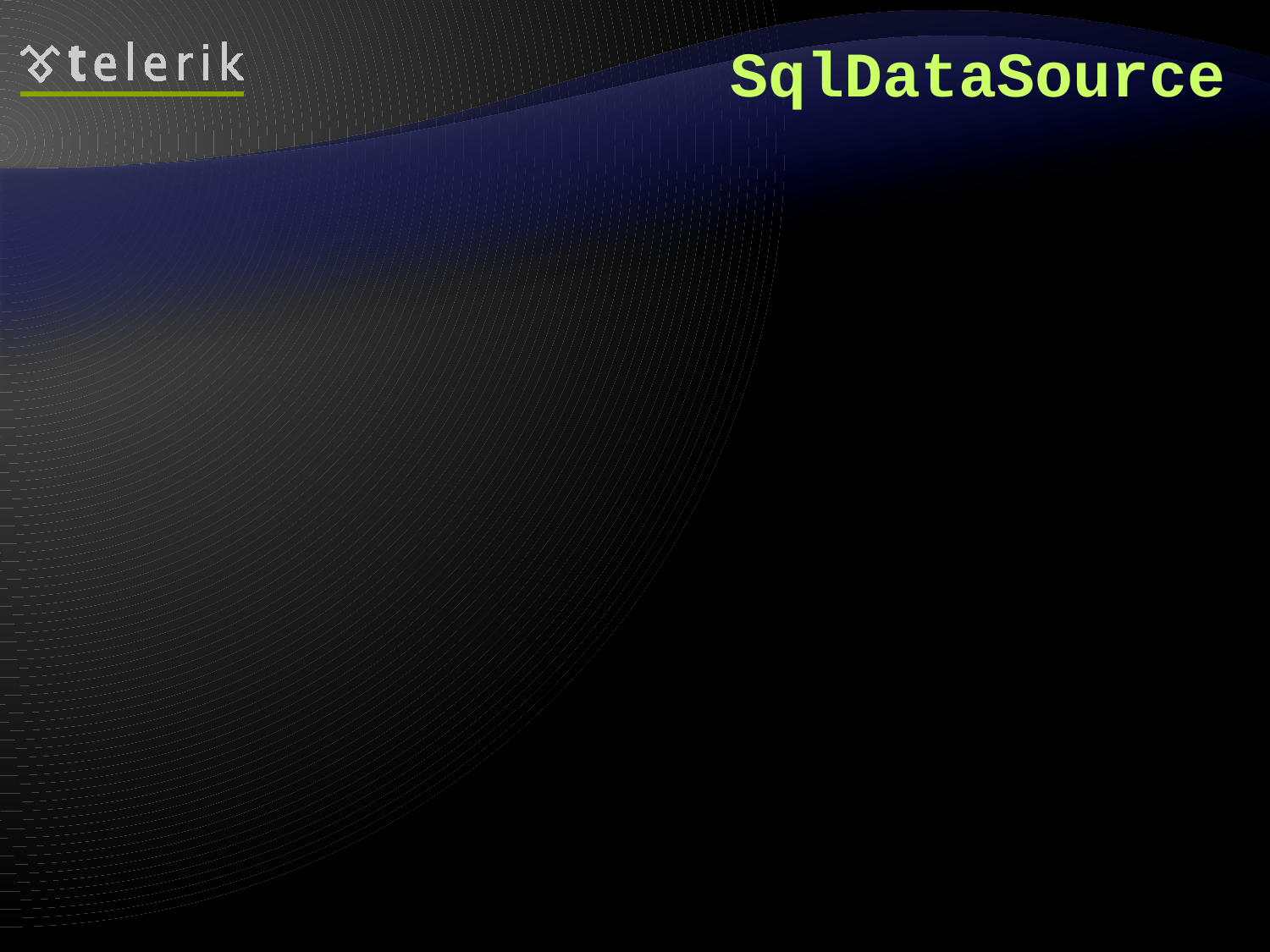

# SqlDataSource
Provides connection to a database (MS SQL, Oracle etc.)
Data is manipulated by using commands
Select, Update, Insert and Delete
Commands can be either SQL queries or the name of a stored procedure
Uses DataSet by default
The property DataSourceMode sets whether to use DataSet or DataReader